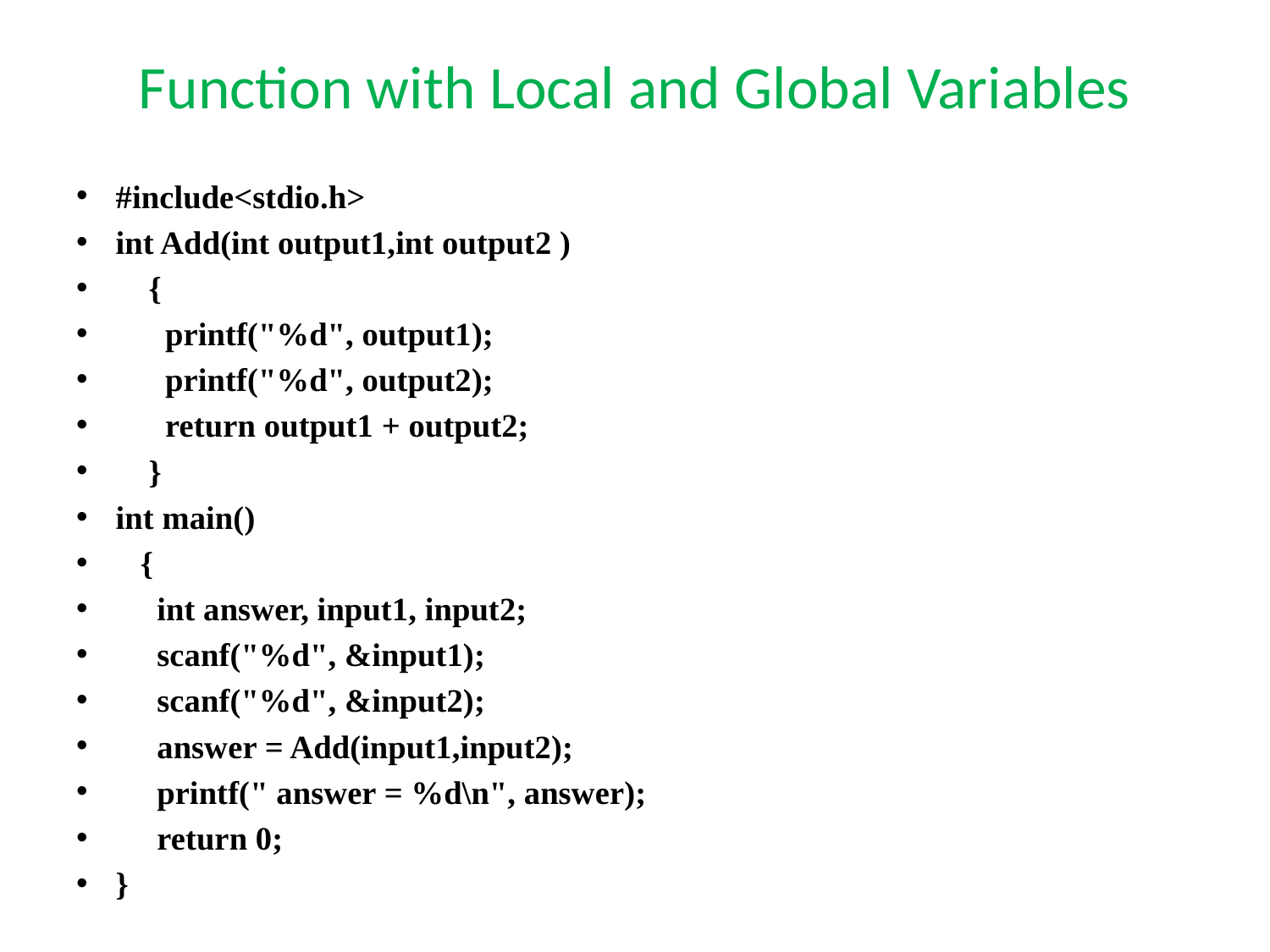

# Function with Local and Global Variables
#include<stdio.h>
int Add(int output1,int output2 )
    {
      printf("%d", output1);
      printf("%d", output2);
      return output1 + output2;
    }
int main()
   {
     int answer, input1, input2;
     scanf("%d", &input1);
     scanf("%d", &input2);
     answer = Add(input1,input2);
     printf(" answer = %d\n", answer);
     return 0;
}